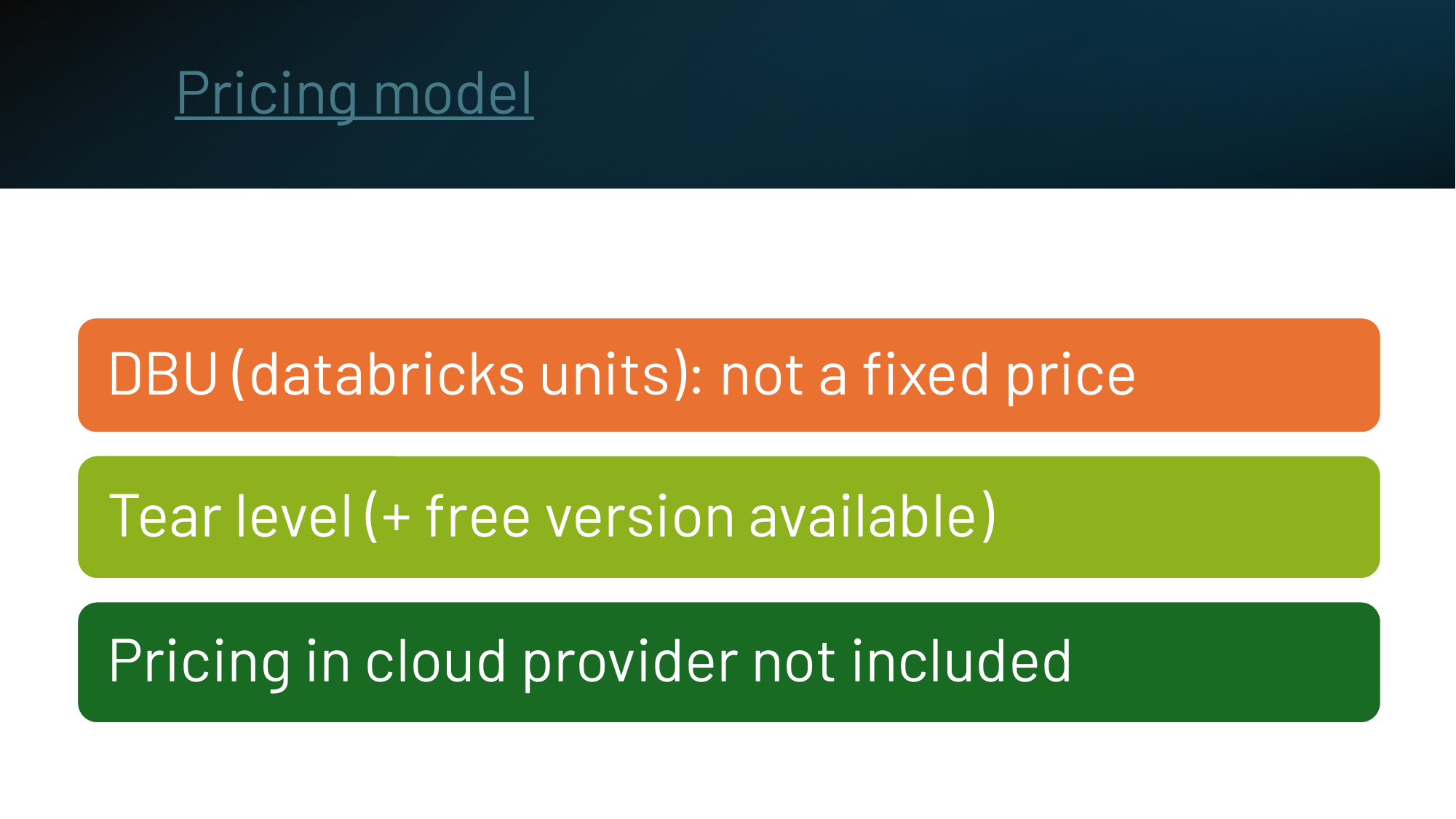

# Pricing model
DBU (databricks units): not a fixed price
Tear level (+ free version available)
Pricing in cloud provider not included